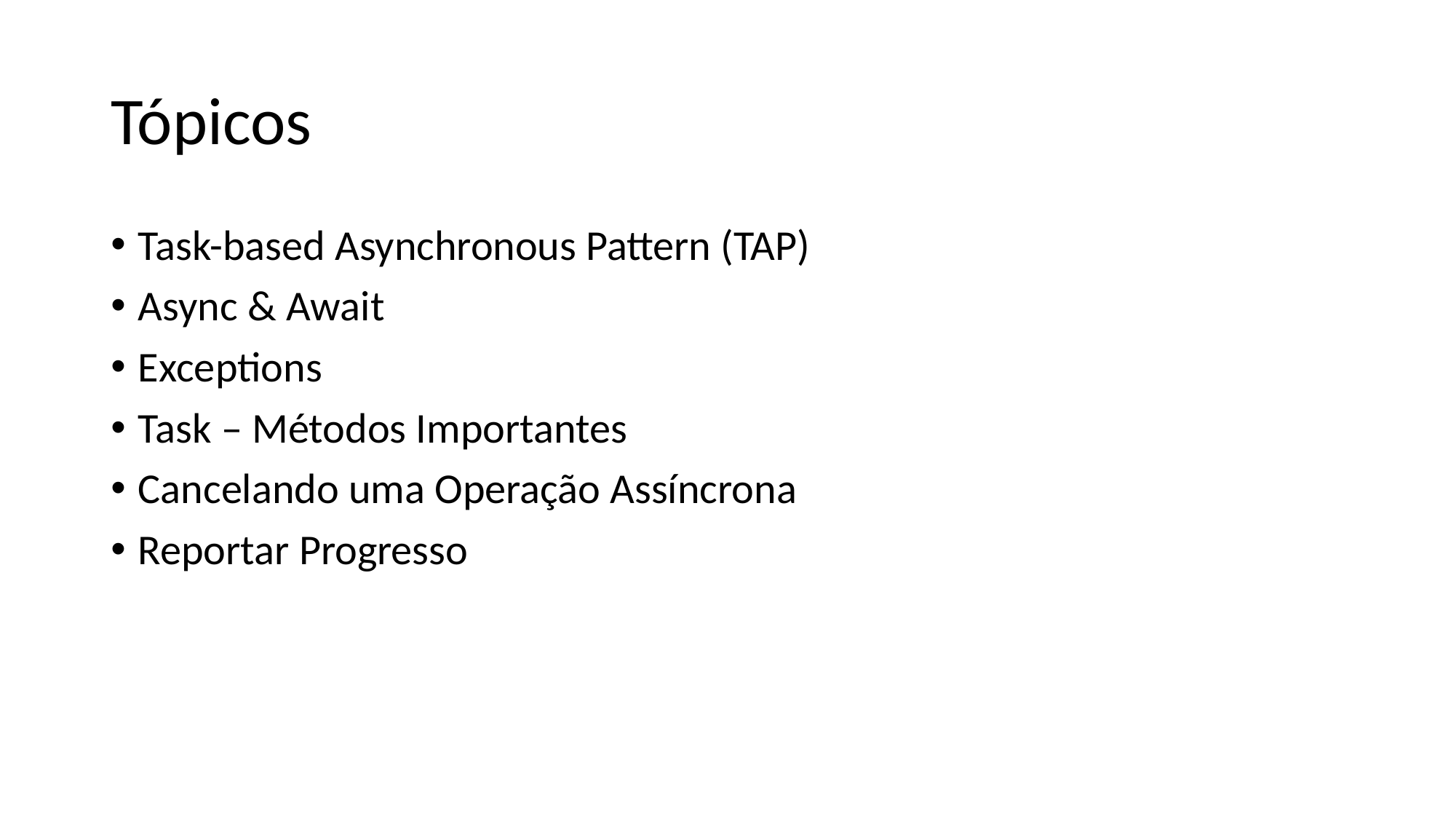

# Tópicos
Task-based Asynchronous Pattern (TAP)
Async & Await
Exceptions
Task – Métodos Importantes
Cancelando uma Operação Assíncrona
Reportar Progresso